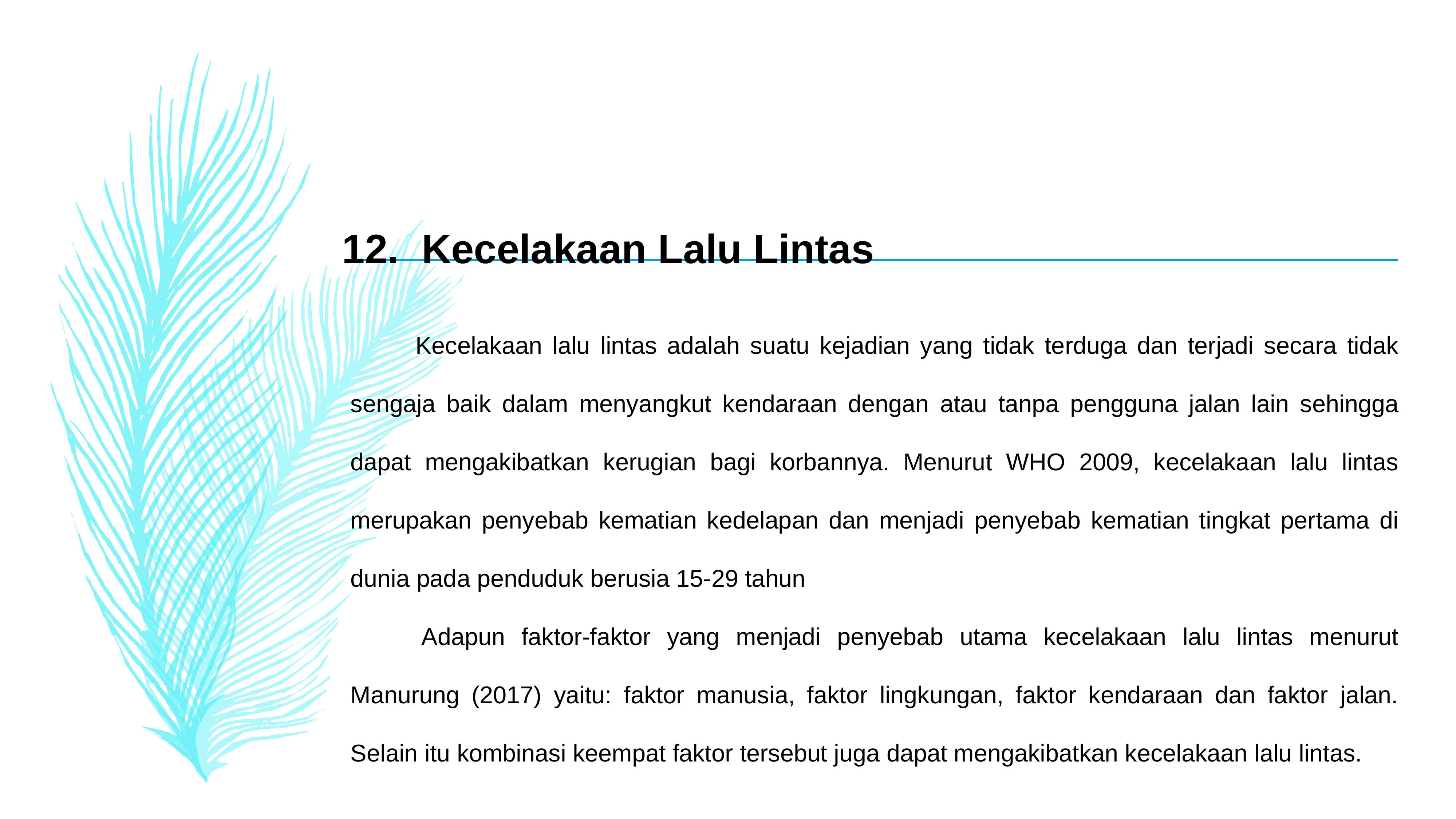

12.  Kecelakaan Lalu Lintas
	 Kecelakaan lalu lintas adalah suatu kejadian yang tidak terduga dan terjadi secara tidak sengaja baik dalam menyangkut kendaraan dengan atau tanpa pengguna jalan lain sehingga dapat mengakibatkan kerugian bagi korbannya. Menurut WHO 2009, kecelakaan lalu lintas merupakan penyebab kematian kedelapan dan menjadi penyebab kematian tingkat pertama di dunia pada penduduk berusia 15-29 tahun
	 Adapun faktor-faktor yang menjadi penyebab utama kecelakaan lalu lintas menurut Manurung (2017) yaitu: faktor manusia, faktor lingkungan, faktor kendaraan dan faktor jalan. Selain itu kombinasi keempat faktor tersebut juga dapat mengakibatkan kecelakaan lalu lintas.